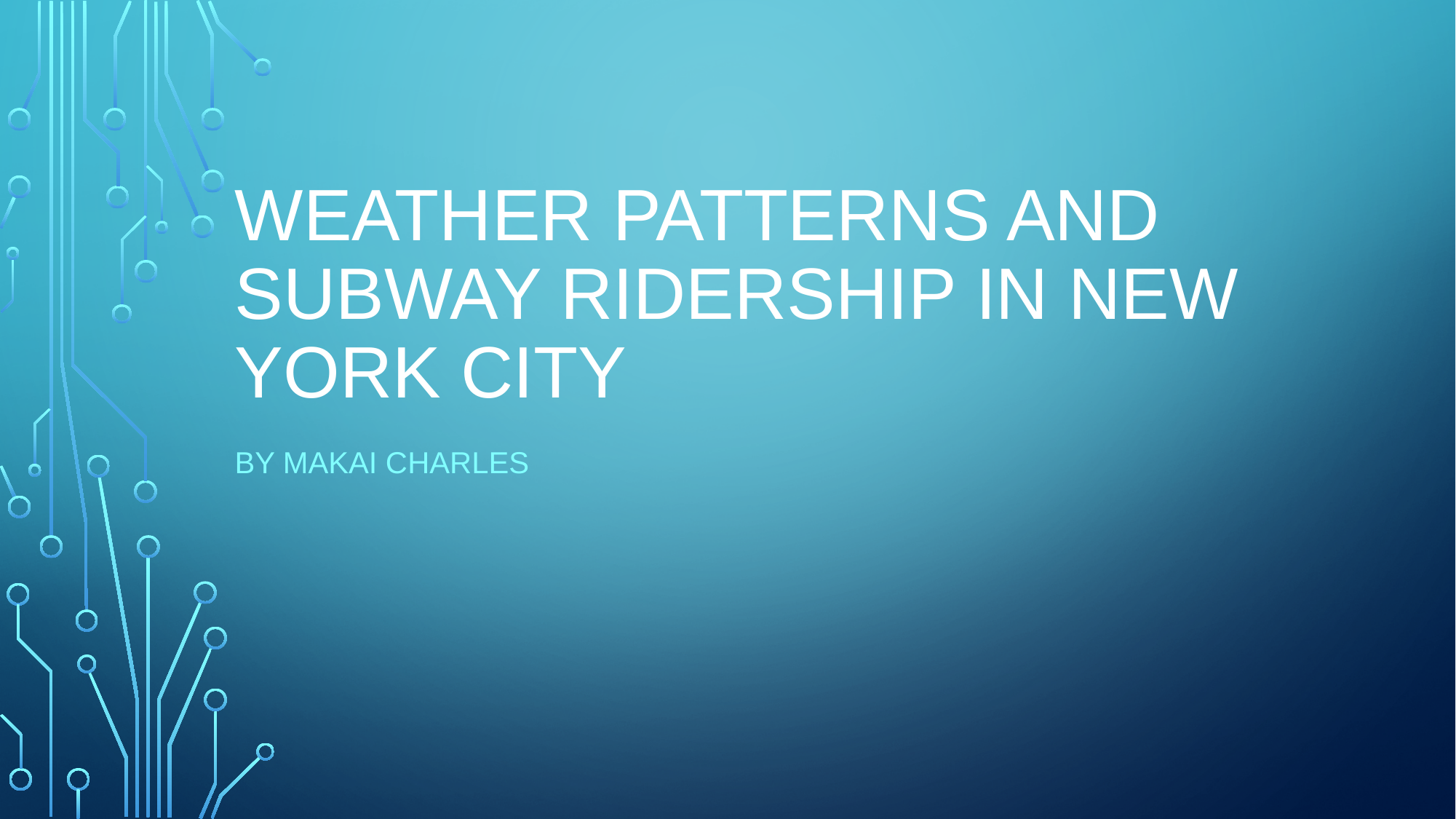

# Weather Patterns and subway ridership in new York city
By makai charles